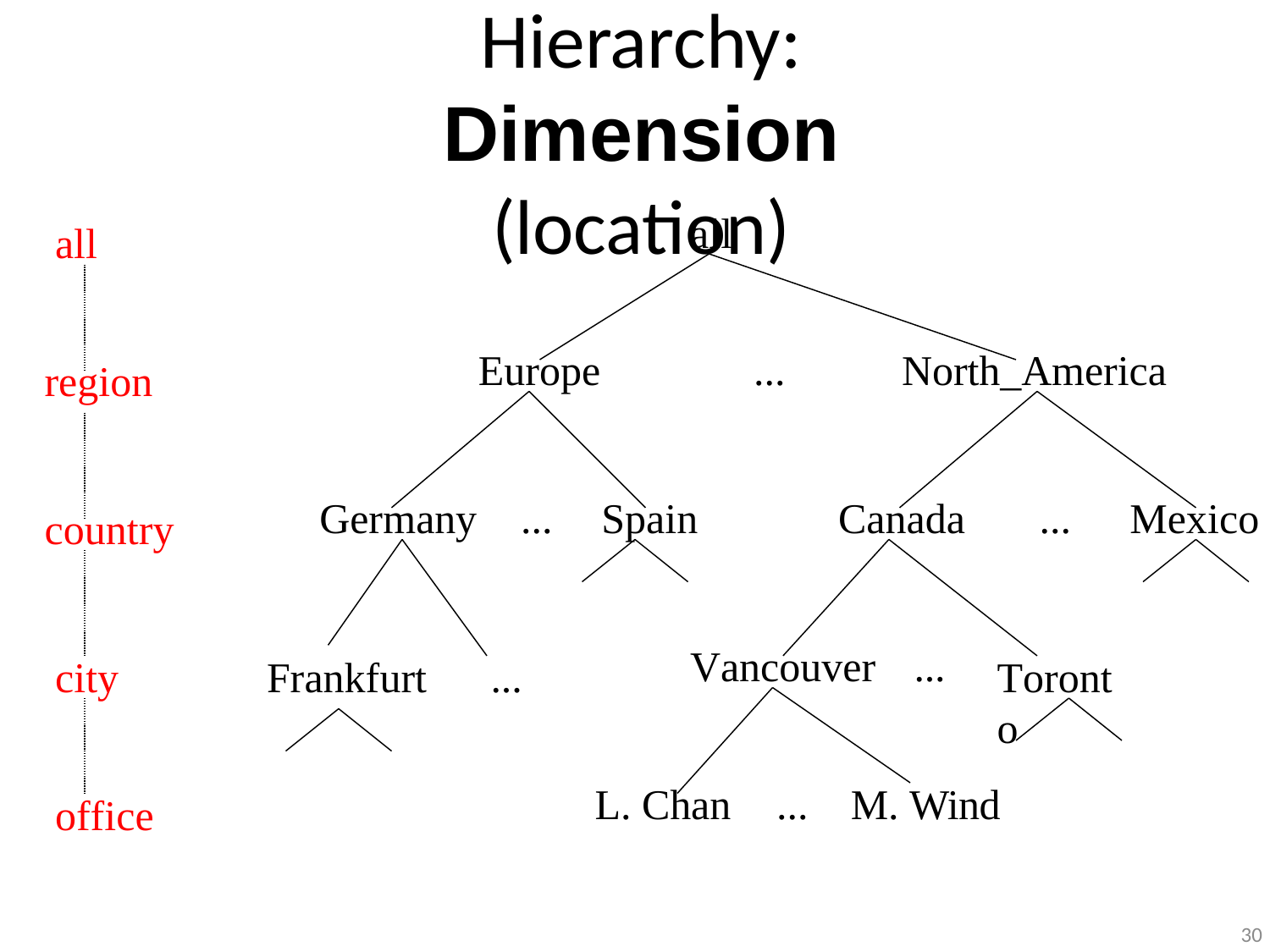

# A Concept Hierarchy:
Dimension (location)
all
all

Europe
...
North_America
region

Germany
...	Spain
Canada
...	Mexico
country

Vancouver	...
city
Frankfurt	...
Toronto

L. Chan	...	M. Wind
office
30